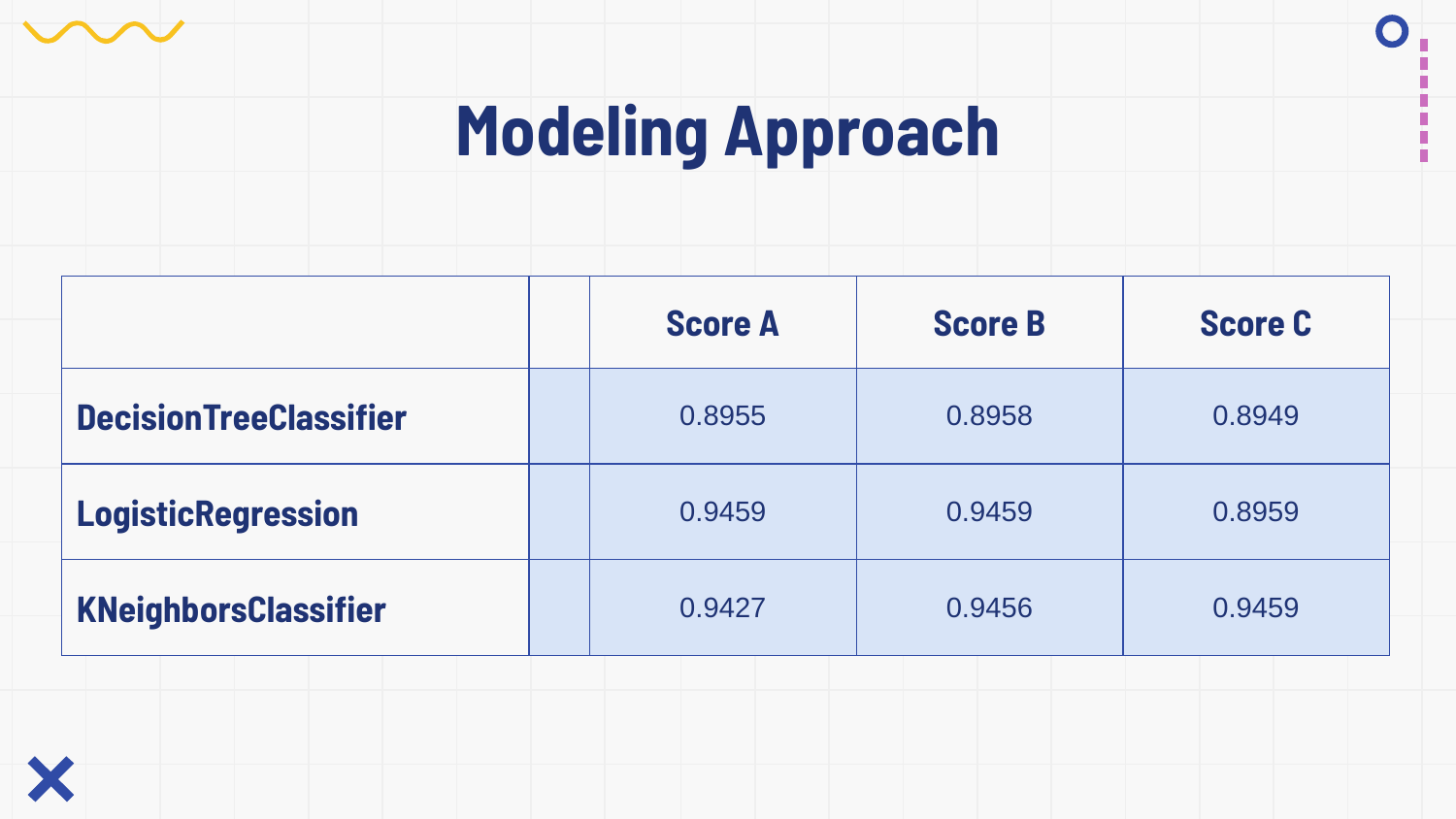

# Modeling Approach
|  |  | Score A | Score B | Score C |
| --- | --- | --- | --- | --- |
| DecisionTreeClassifier |  | 0.8955 | 0.8958 | 0.8949 |
| LogisticRegression |  | 0.9459 | 0.9459 | 0.8959 |
| KNeighborsClassifier |  | 0.9427 | 0.9456 | 0.9459 |